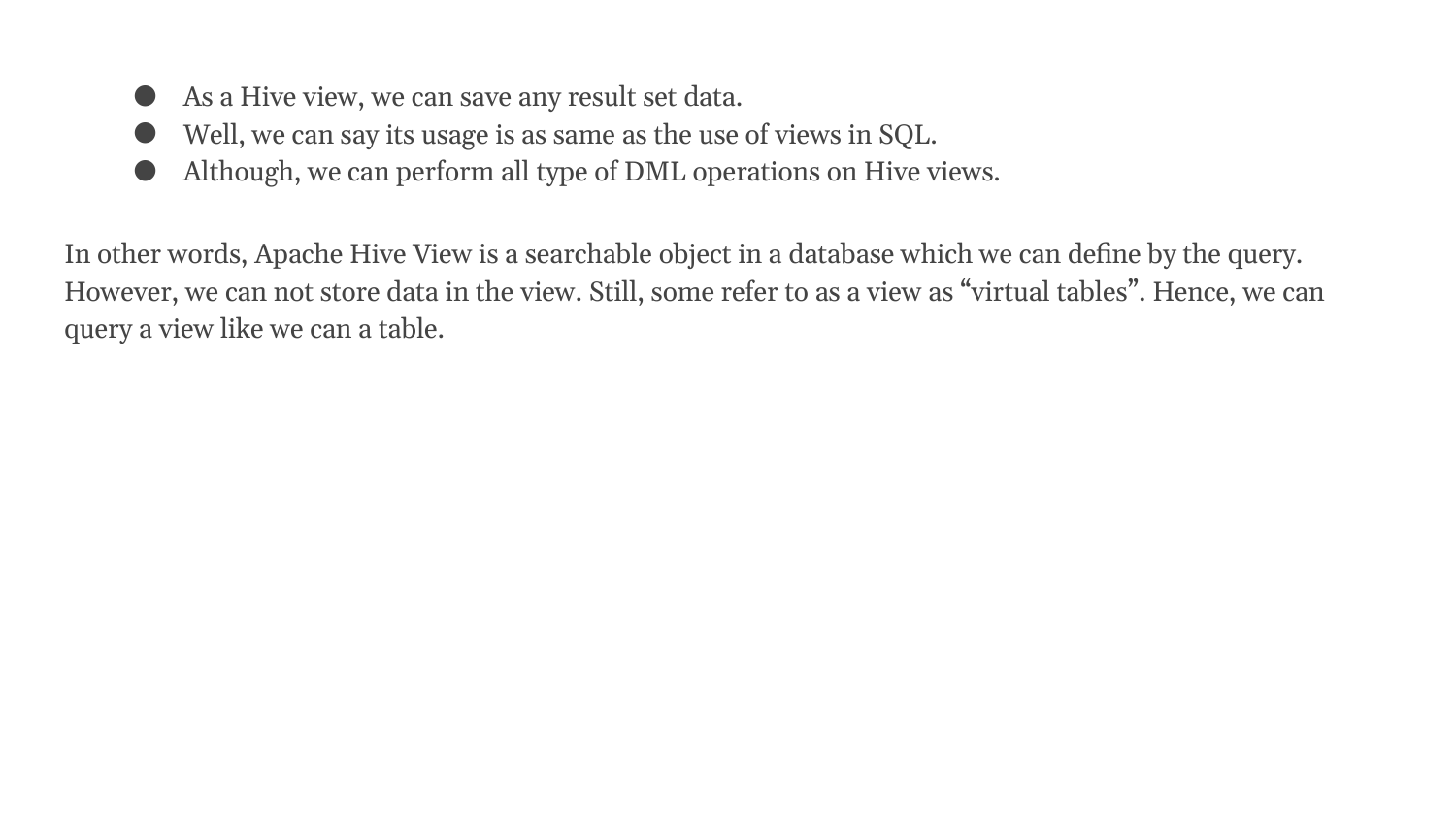

As a Hive view, we can save any result set data.
Well, we can say its usage is as same as the use of views in SQL.
Although, we can perform all type of DML operations on Hive views.
In other words, Apache Hive View is a searchable object in a database which we can define by the query. However, we can not store data in the view. Still, some refer to as a view as “virtual tables”. Hence, we can query a view like we can a table.